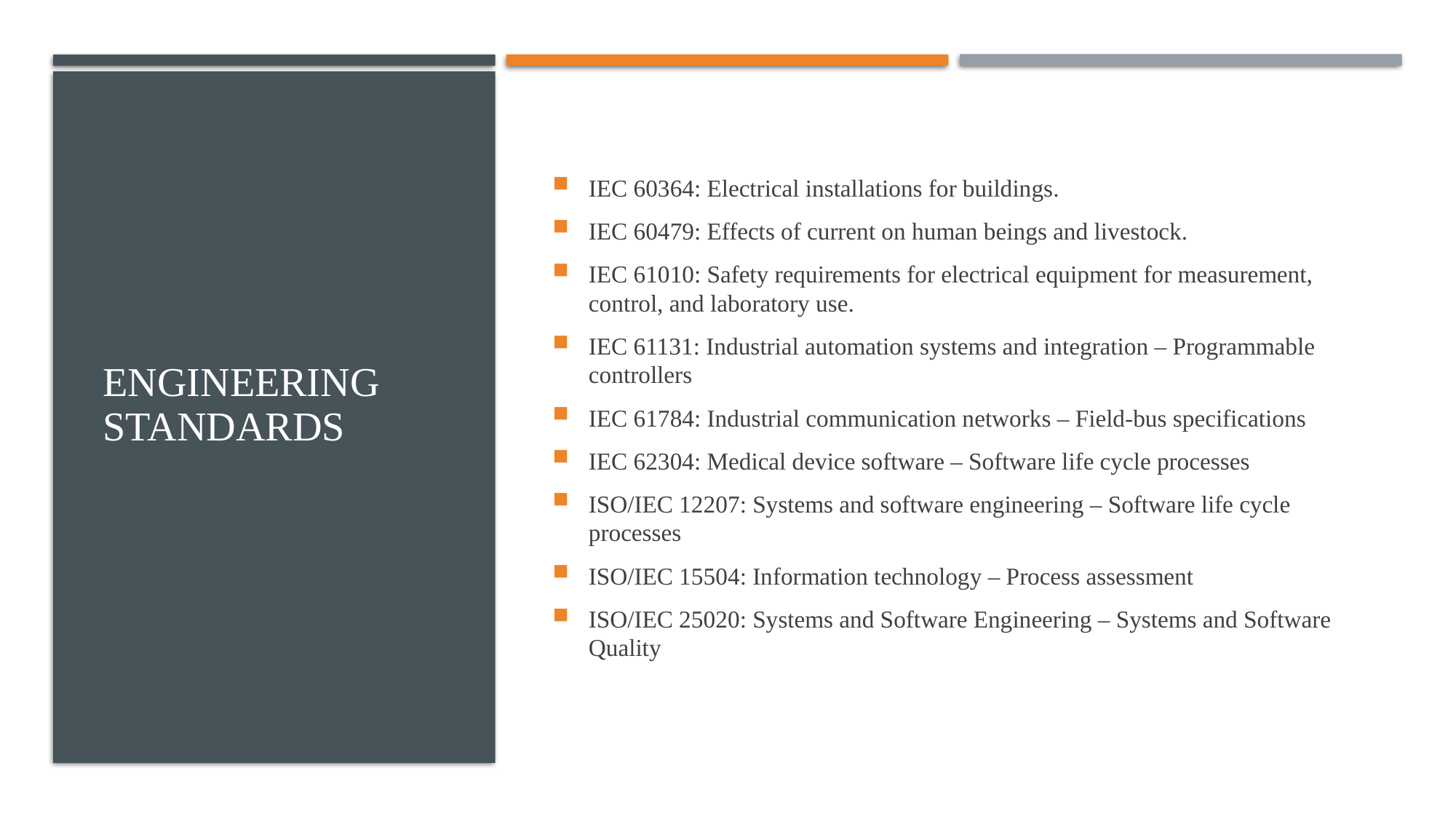

# ENGINEERING STANDARDS

IEC 60364: Electrical installations for buildings.
IEC 60479: Effects of current on human beings and livestock.
IEC 61010: Safety requirements for electrical equipment for measurement, control, and laboratory use.
IEC 61131: Industrial automation systems and integration – Programmable controllers
IEC 61784: Industrial communication networks – Field-bus specifications
IEC 62304: Medical device software – Software life cycle processes
ISO/IEC 12207: Systems and software engineering – Software life cycle processes
ISO/IEC 15504: Information technology – Process assessment
ISO/IEC 25020: Systems and Software Engineering – Systems and Software Quality